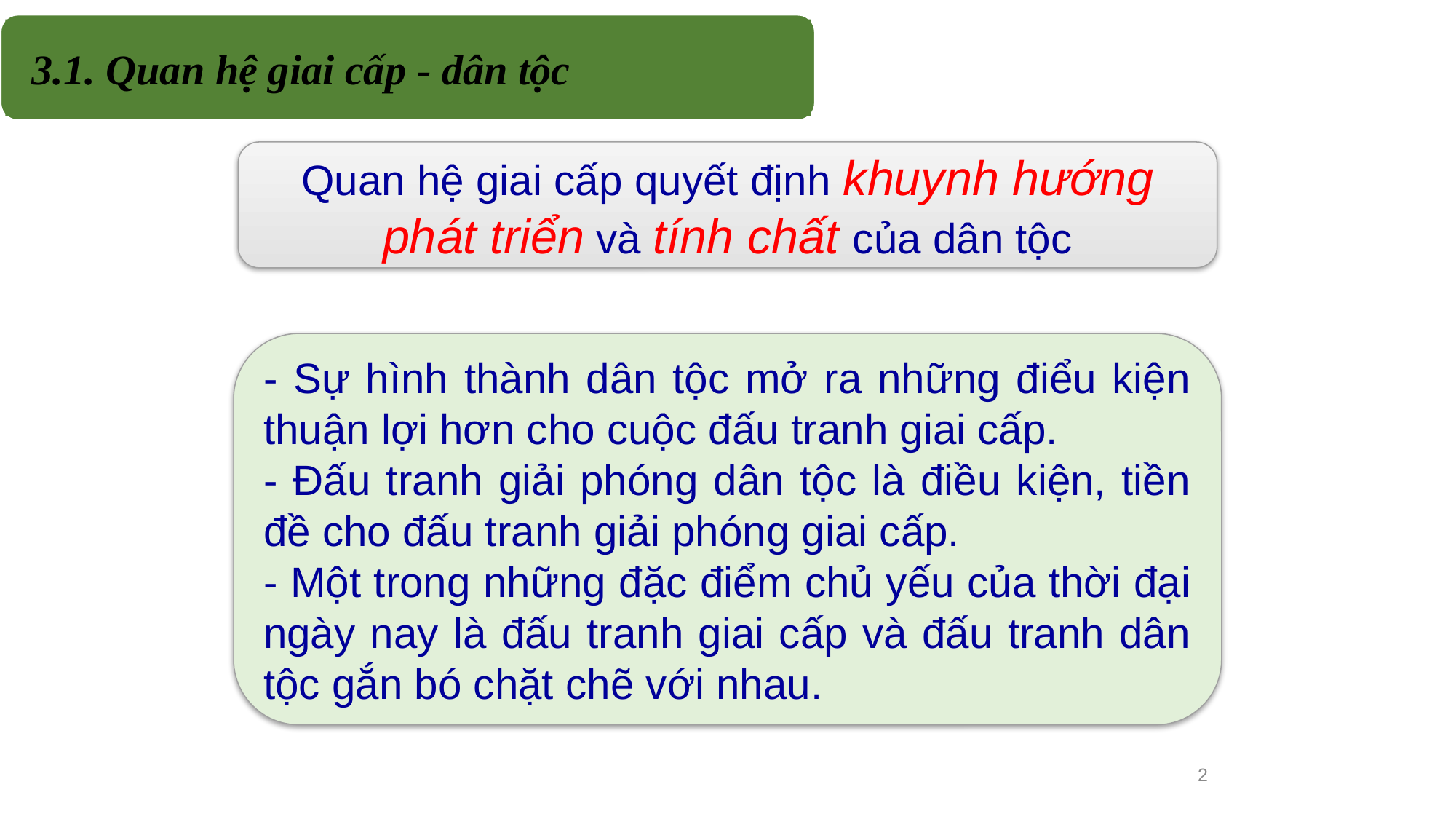

3.1. Quan hệ giai cấp - dân tộc
Quan hệ giai cấp quyết định khuynh hướng phát triển và tính chất của dân tộc
- Sự hình thành dân tộc mở ra những điểu kiện thuận lợi hơn cho cuộc đấu tranh giai cấp.
- Đấu tranh giải phóng dân tộc là điều kiện, tiền đề cho đấu tranh giải phóng giai cấp.
- Một trong những đặc điểm chủ yếu của thời đại ngày nay là đấu tranh giai cấp và đấu tranh dân tộc gắn bó chặt chẽ với nhau.
2